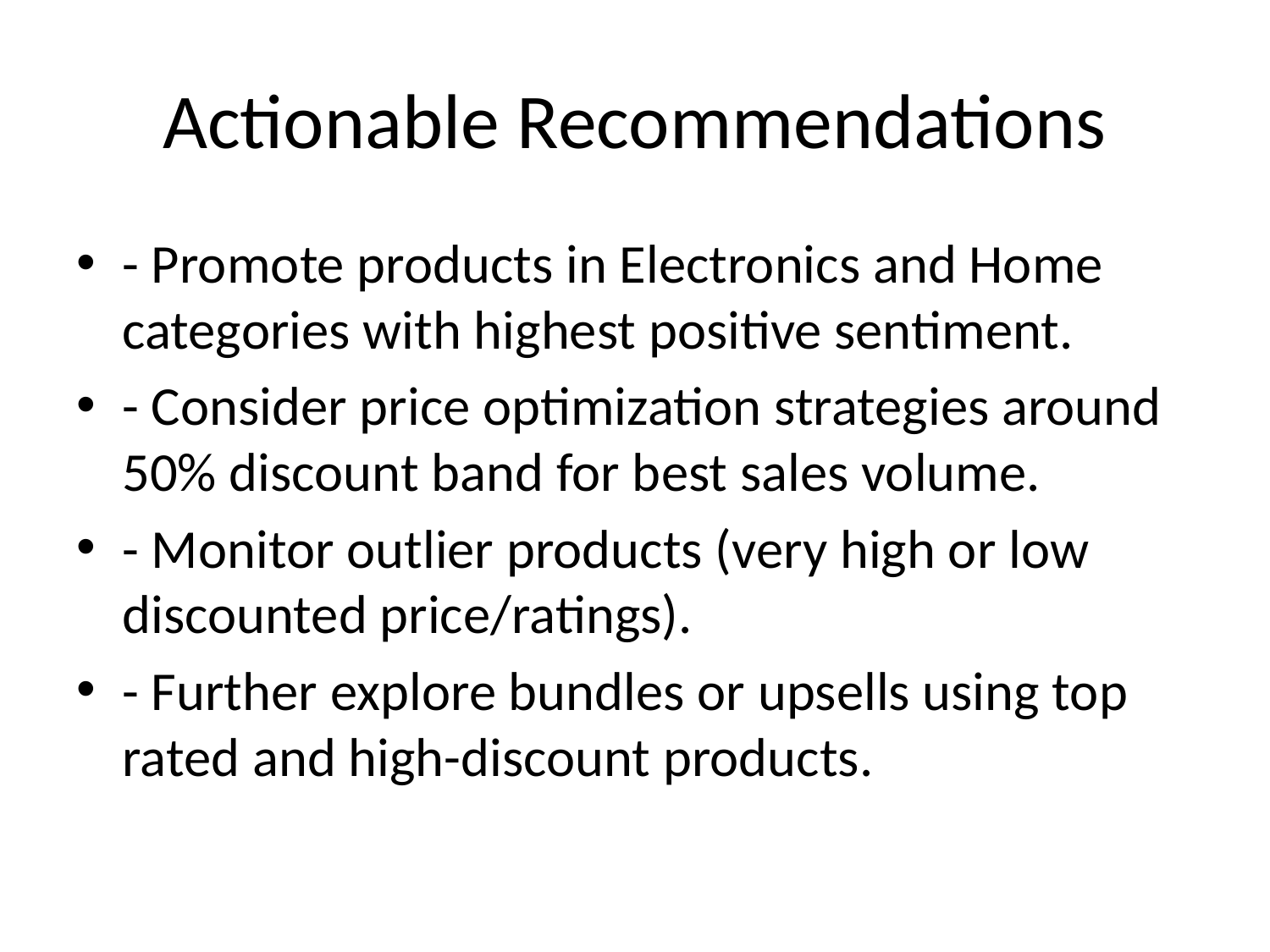

# Actionable Recommendations
- Promote products in Electronics and Home categories with highest positive sentiment.
- Consider price optimization strategies around 50% discount band for best sales volume.
- Monitor outlier products (very high or low discounted price/ratings).
- Further explore bundles or upsells using top rated and high-discount products.